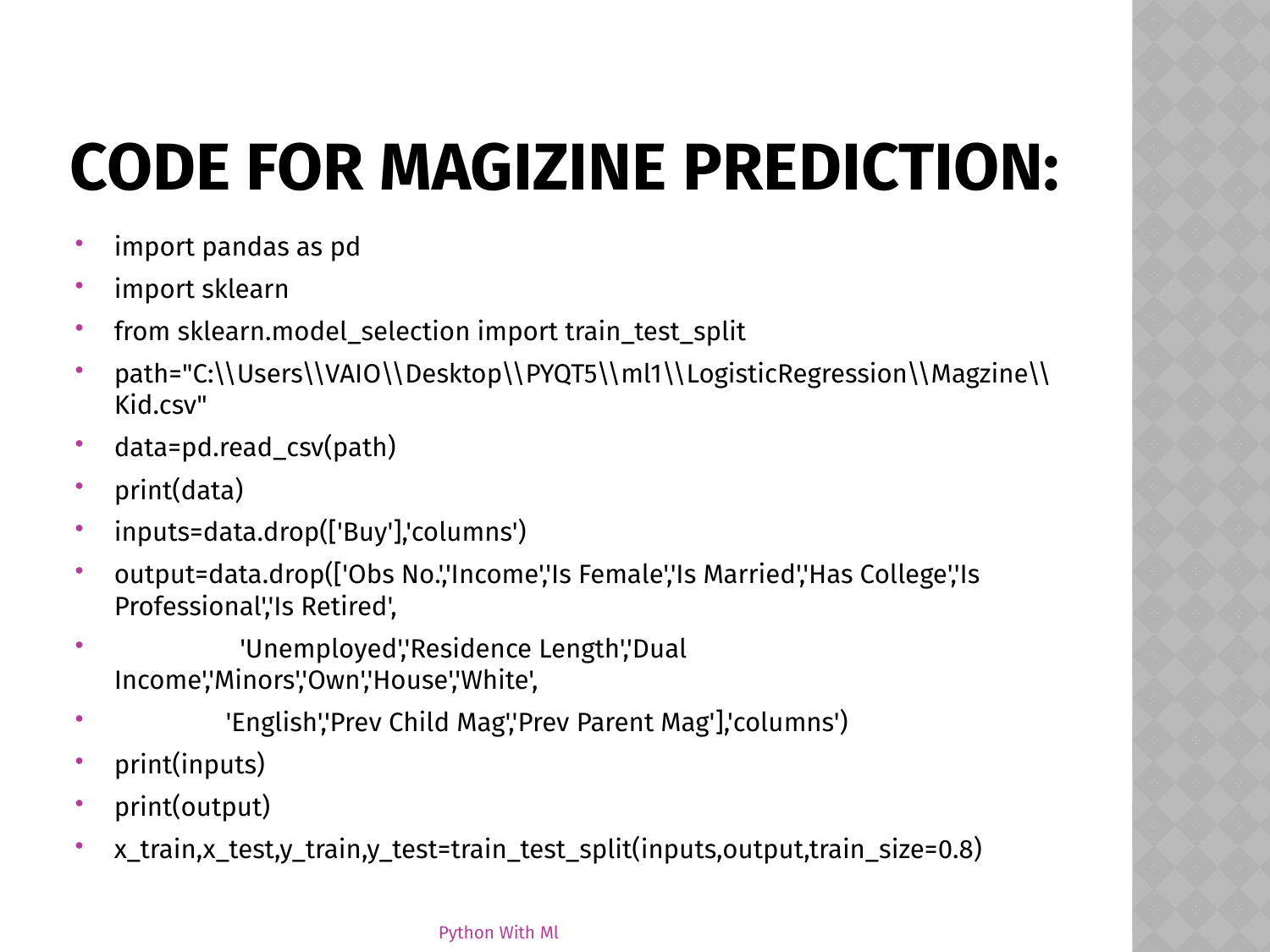

# code For magizine prediction:
import pandas as pd
import sklearn
from sklearn.model_selection import train_test_split
path="C:\\Users\\VAIO\\Desktop\\PYQT5\\ml1\\LogisticRegression\\Magzine\\Kid.csv"
data=pd.read_csv(path)
print(data)
inputs=data.drop(['Buy'],'columns')
output=data.drop(['Obs No.','Income','Is Female','Is Married','Has College','Is Professional','Is Retired',
                  'Unemployed','Residence Length','Dual Income','Minors','Own','House','White',
                'English','Prev Child Mag','Prev Parent Mag'],'columns')
print(inputs)
print(output)
x_train,x_test,y_train,y_test=train_test_split(inputs,output,train_size=0.8)
21
Python With Ml